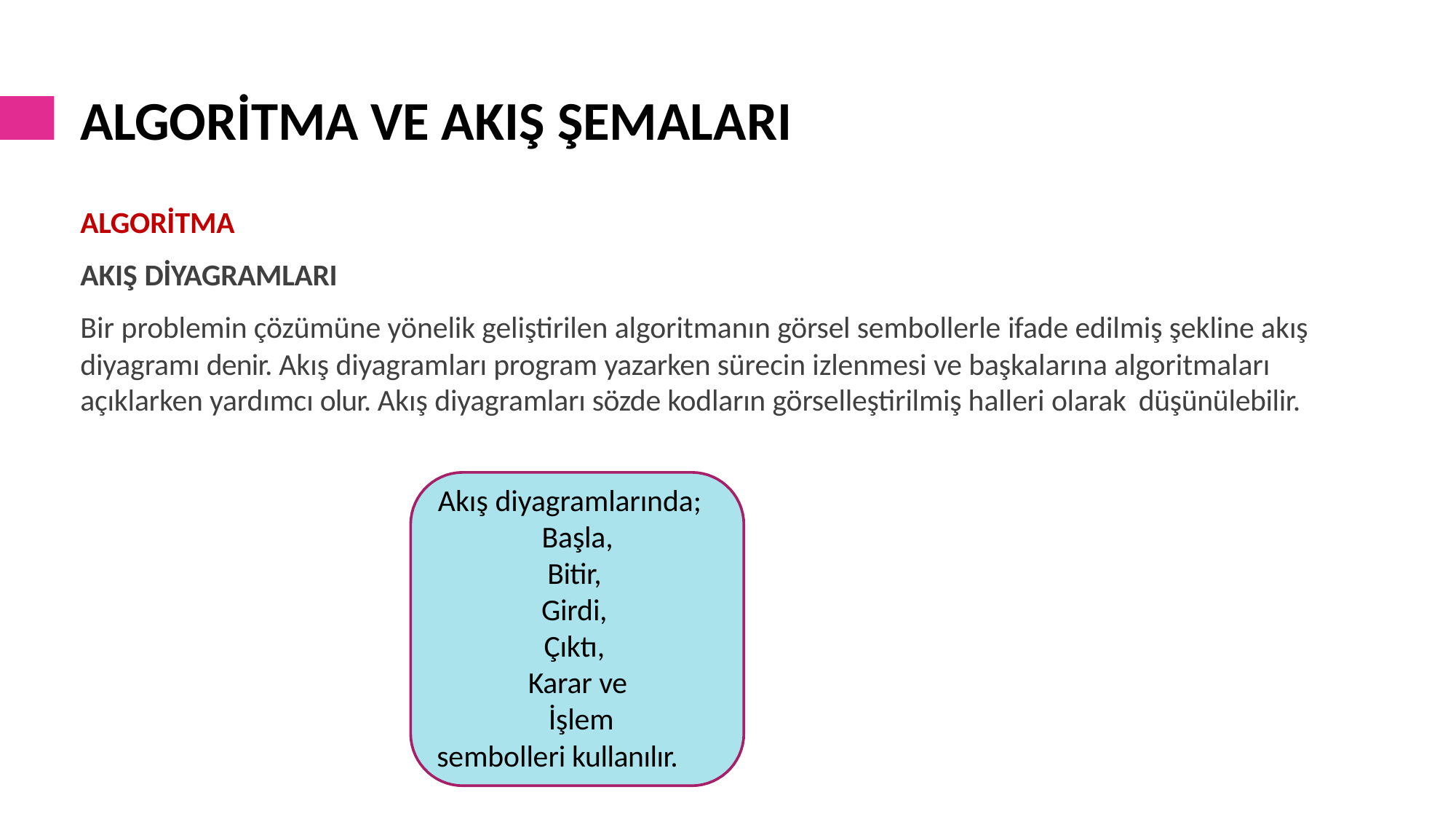

# ALGORİTMA VE AKIŞ ŞEMALARI
ALGORİTMA
AKIŞ DİYAGRAMLARI
Bir problemin çözümüne yönelik geliştirilen algoritmanın görsel sembollerle ifade edilmiş şekline akış  diyagramı denir. Akış diyagramları program yazarken sürecin izlenmesi ve başkalarına algoritmaları  açıklarken yardımcı olur. Akış diyagramları sözde kodların görselleştirilmiş halleri olarak düşünülebilir.

Akış diyagramlarında;
Başla,  Bitir,  Girdi,  Çıktı,  Karar ve  İşlem

sembolleri kullanılır.